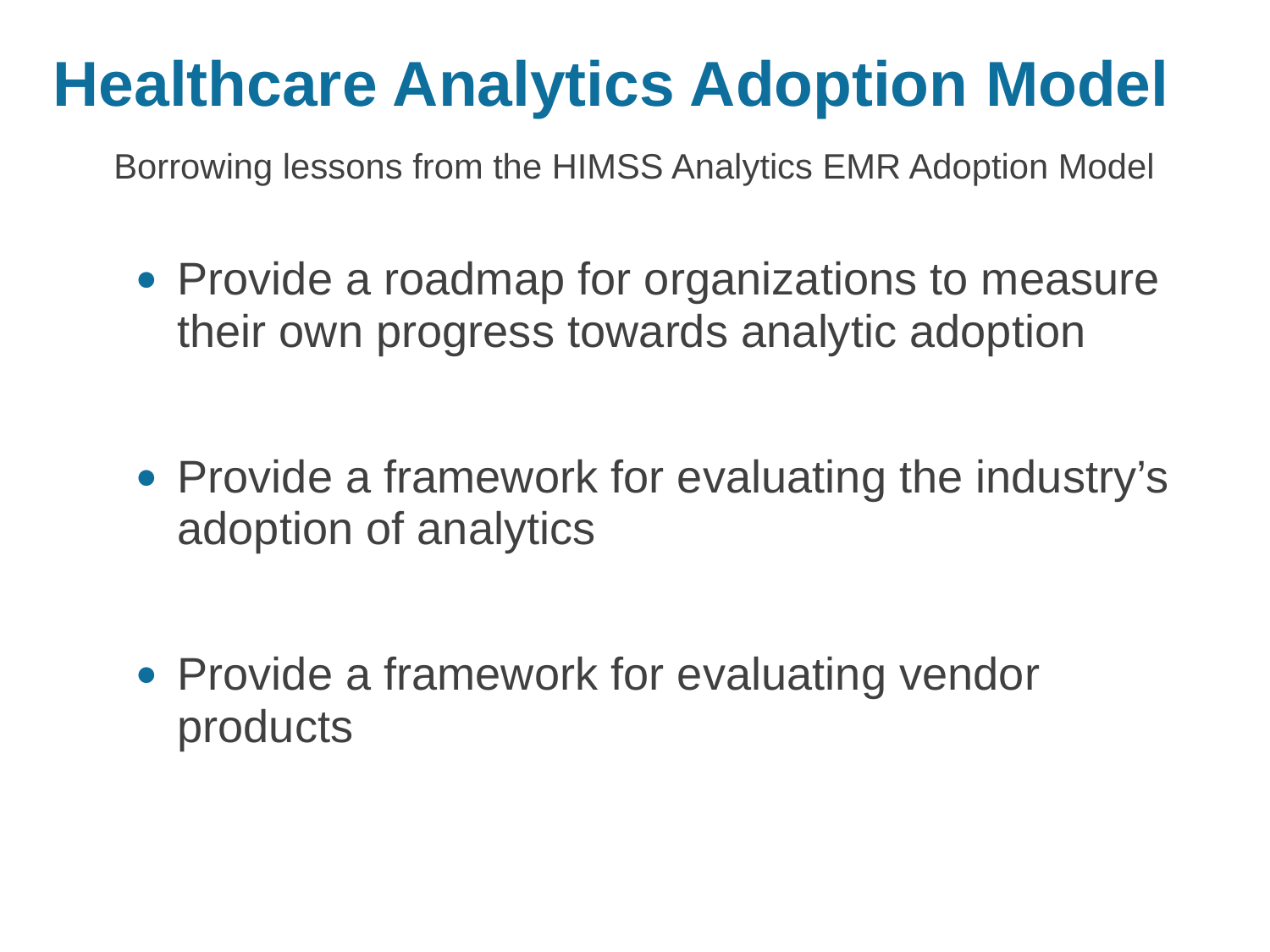

# Healthcare Analytics Adoption Model
Borrowing lessons from the HIMSS Analytics EMR Adoption Model
Provide a roadmap for organizations to measure their own progress towards analytic adoption

Provide a framework for evaluating the industry’s adoption of analytics

Provide a framework for evaluating vendor products